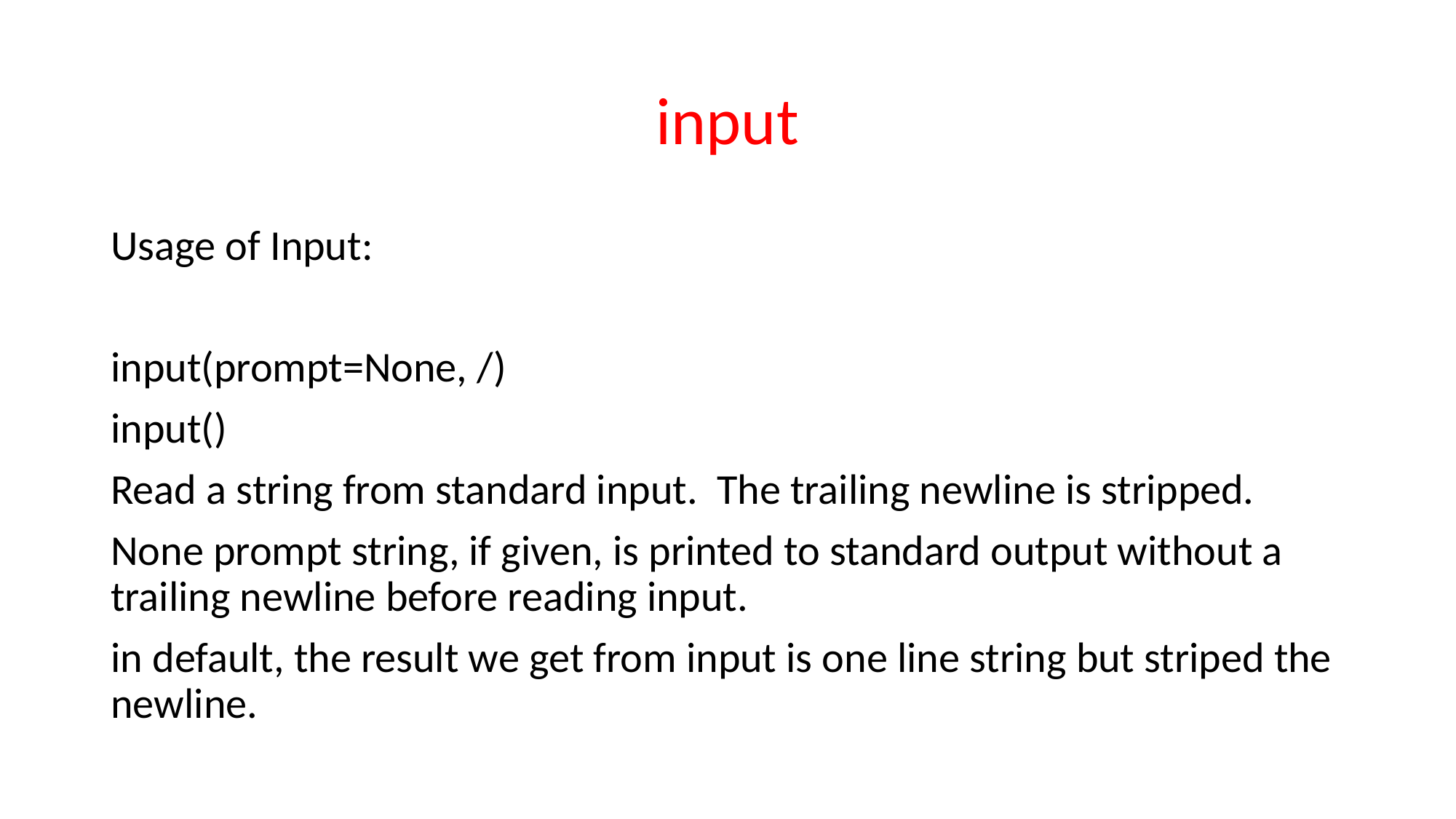

# input
Usage of Input:

input(prompt=None, /)
input()
Read a string from standard input.  The trailing newline is stripped.
None prompt string, if given, is printed to standard output without a  trailing newline before reading input.
in default, the result we get from input is one line string but striped the newline.